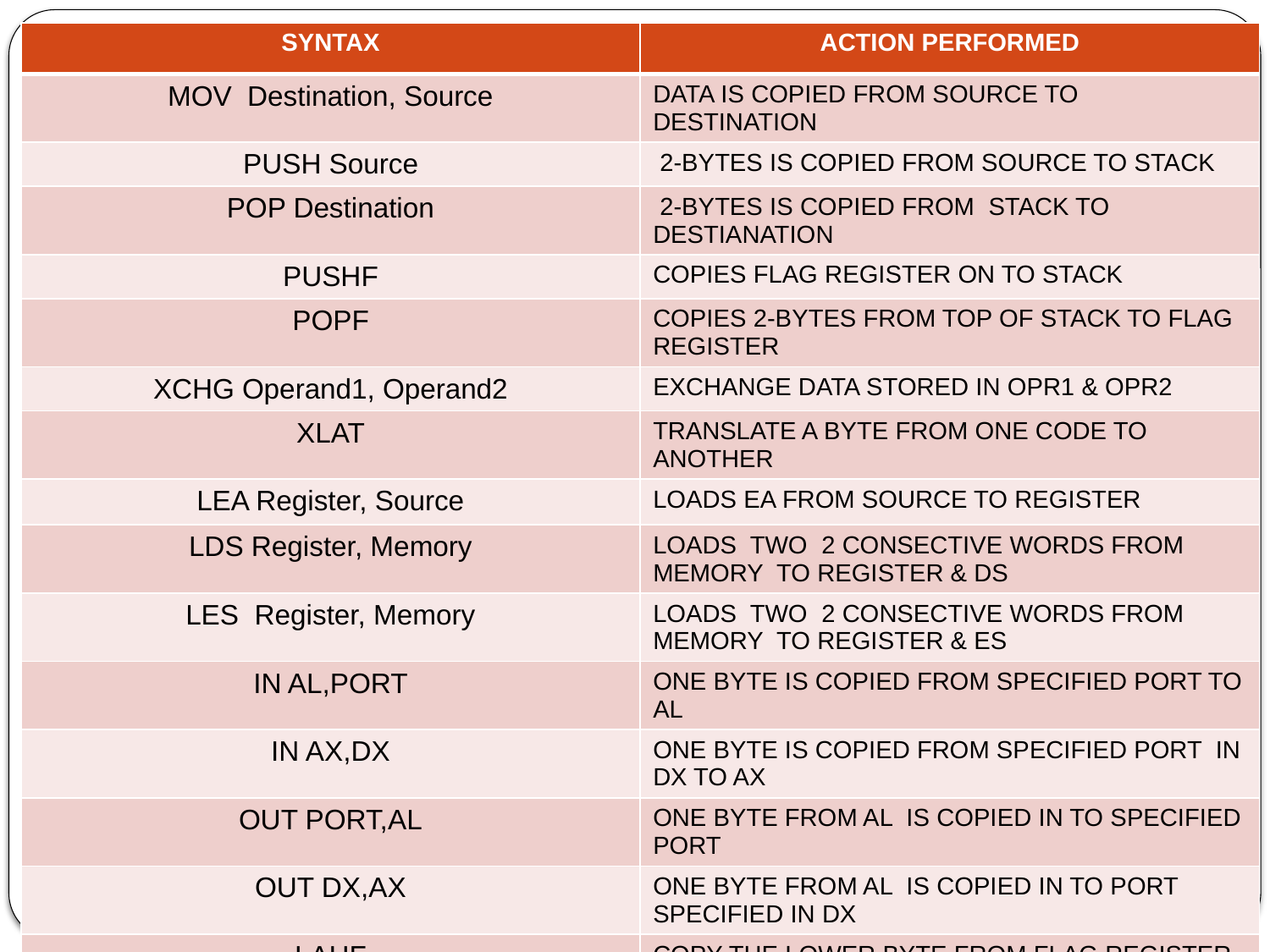

| SYNTAX | ACTION PERFORMED |
| --- | --- |
| MOV Destination, Source | DATA IS COPIED FROM SOURCE TO DESTINATION |
| PUSH Source | 2-BYTES IS COPIED FROM SOURCE TO STACK |
| POP Destination | 2-BYTES IS COPIED FROM STACK TO DESTIANATION |
| PUSHF | COPIES FLAG REGISTER ON TO STACK |
| POPF | COPIES 2-BYTES FROM TOP OF STACK TO FLAG REGISTER |
| XCHG Operand1, Operand2 | EXCHANGE DATA STORED IN OPR1 & OPR2 |
| XLAT | TRANSLATE A BYTE FROM ONE CODE TO ANOTHER |
| LEA Register, Source | LOADS EA FROM SOURCE TO REGISTER |
| LDS Register, Memory | LOADS TWO 2 CONSECTIVE WORDS FROM MEMORY TO REGISTER & DS |
| LES Register, Memory | LOADS TWO 2 CONSECTIVE WORDS FROM MEMORY TO REGISTER & ES |
| IN AL,PORT | ONE BYTE IS COPIED FROM SPECIFIED PORT TO AL |
| IN AX,DX | ONE BYTE IS COPIED FROM SPECIFIED PORT IN DX TO AX |
| OUT PORT,AL | ONE BYTE FROM AL IS COPIED IN TO SPECIFIED PORT |
| OUT DX,AX | ONE BYTE FROM AL IS COPIED IN TO PORT SPECIFIED IN DX |
| LAHF | COPY THE LOWER BYTE FROM FLAG REGISTER TO AH |
| SAHF | COPY THE BYTE FROM AH TO LOWER BYTE OF FLAG REGISTER |